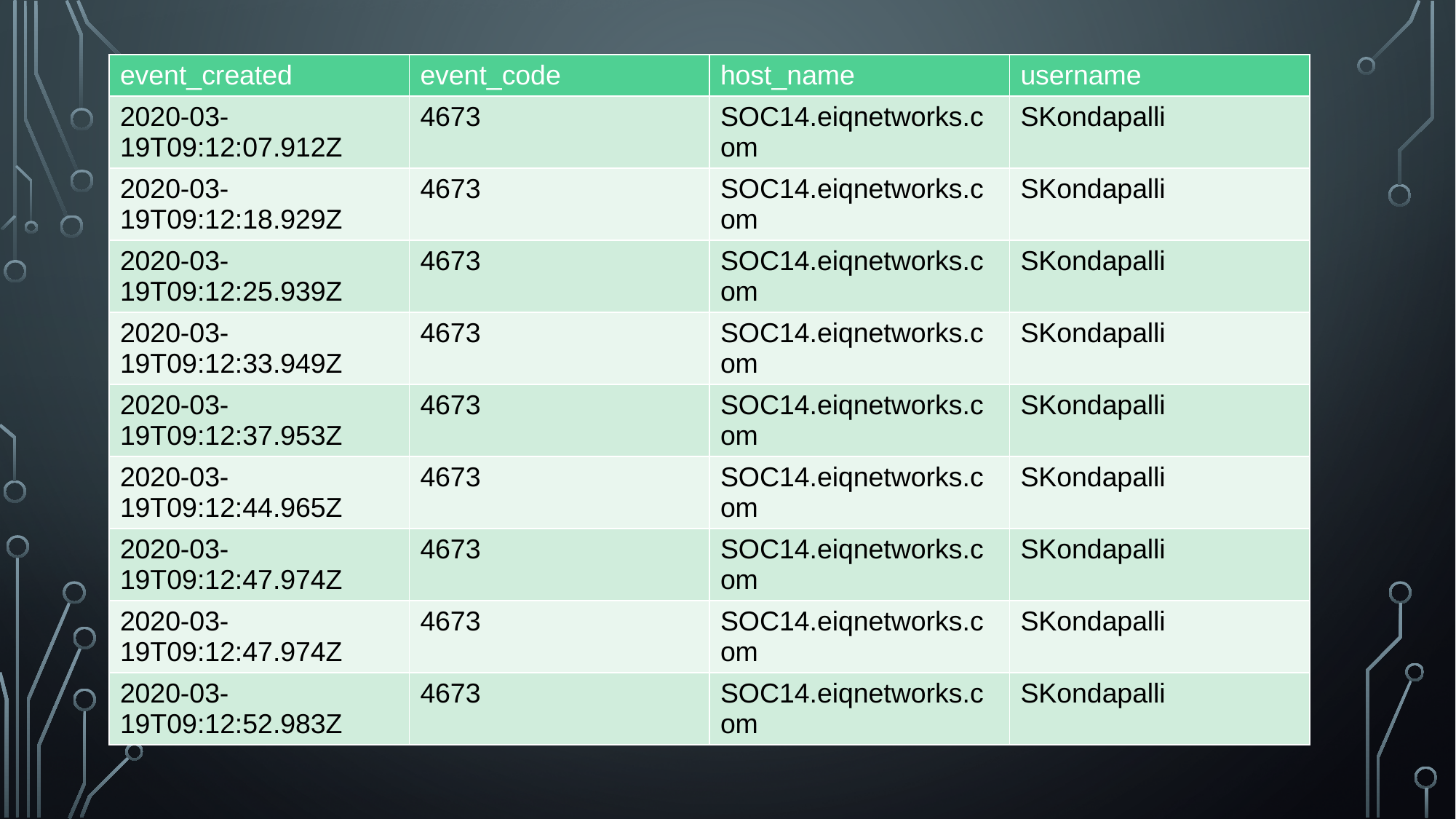

| event\_created | event\_code | host\_name | username |
| --- | --- | --- | --- |
| 2020-03-19T09:12:07.912Z | 4673 | SOC14.eiqnetworks.com | SKondapalli |
| 2020-03-19T09:12:18.929Z | 4673 | SOC14.eiqnetworks.com | SKondapalli |
| 2020-03-19T09:12:25.939Z | 4673 | SOC14.eiqnetworks.com | SKondapalli |
| 2020-03-19T09:12:33.949Z | 4673 | SOC14.eiqnetworks.com | SKondapalli |
| 2020-03-19T09:12:37.953Z | 4673 | SOC14.eiqnetworks.com | SKondapalli |
| 2020-03-19T09:12:44.965Z | 4673 | SOC14.eiqnetworks.com | SKondapalli |
| 2020-03-19T09:12:47.974Z | 4673 | SOC14.eiqnetworks.com | SKondapalli |
| 2020-03-19T09:12:47.974Z | 4673 | SOC14.eiqnetworks.com | SKondapalli |
| 2020-03-19T09:12:52.983Z | 4673 | SOC14.eiqnetworks.com | SKondapalli |